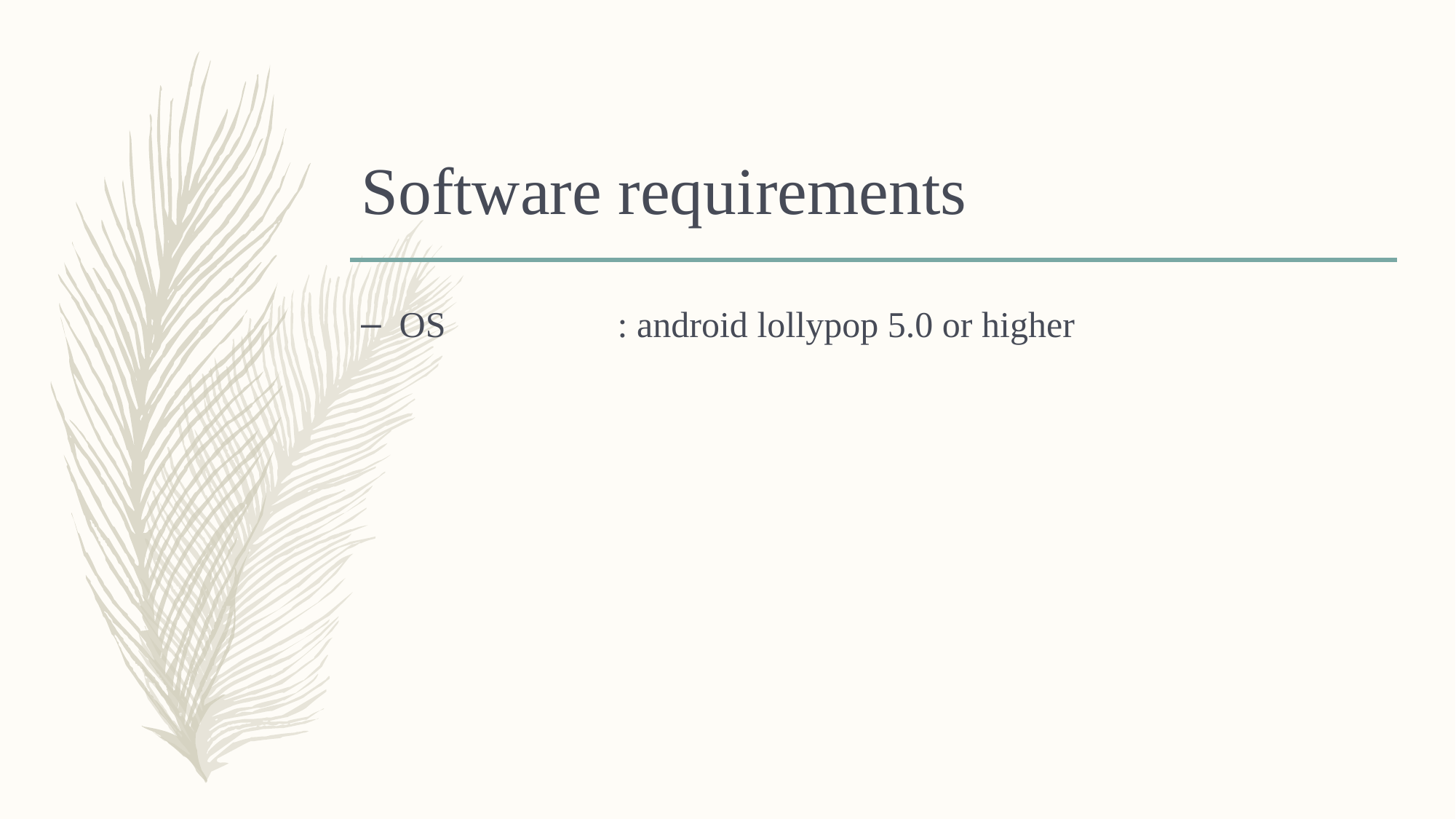

# Software requirements
OS		: android lollypop 5.0 or higher